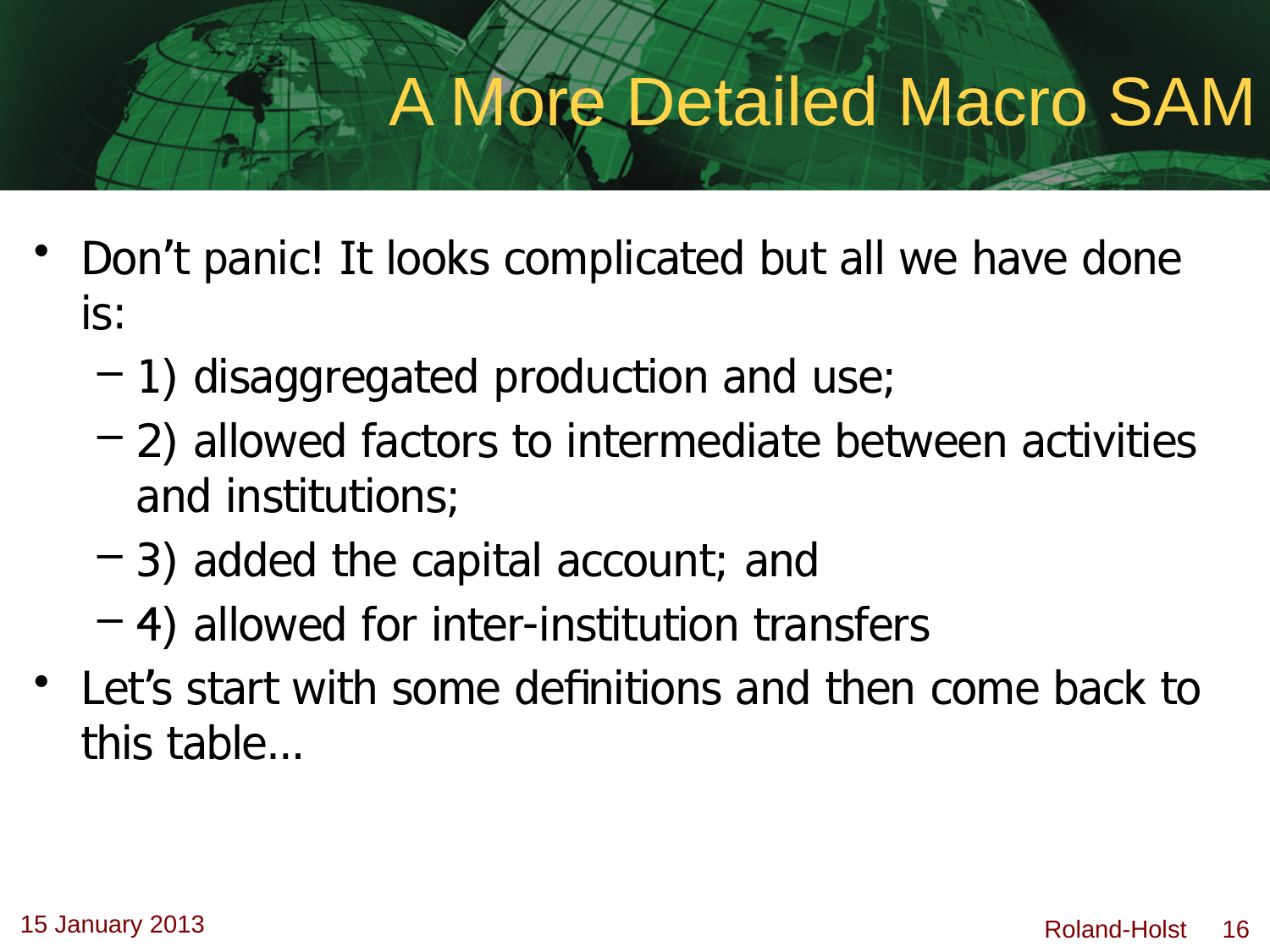

# A More Detailed Macro SAM
Don’t panic! It looks complicated but all we have done is:
1) disaggregated production and use;
2) allowed factors to intermediate between activities and institutions;
3) added the capital account; and
4) allowed for inter-institution transfers
Let’s start with some definitions and then come back to this table…